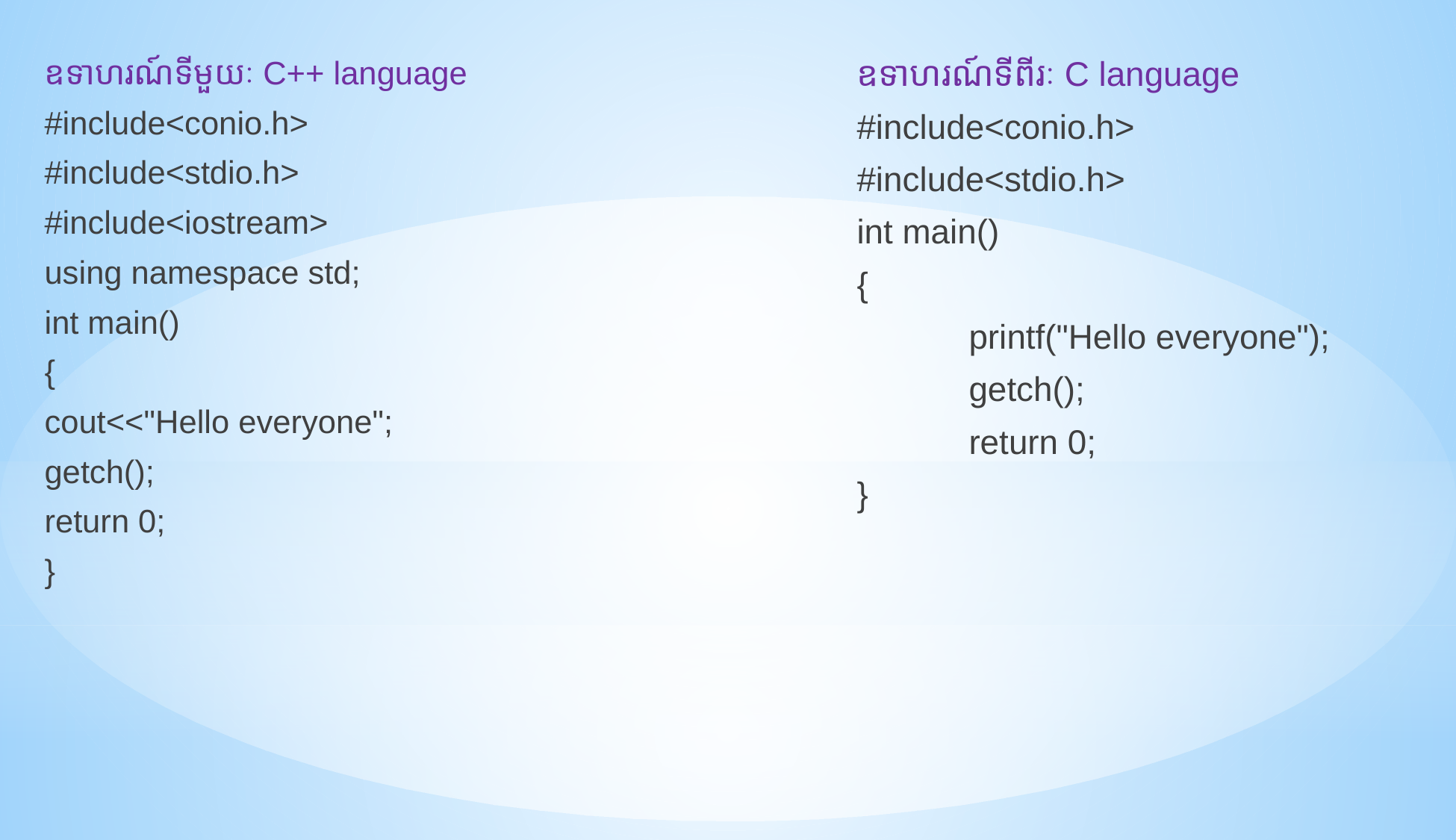

ឧទាហរណ៍ទីមួយៈ C++ language
#include<conio.h>
#include<stdio.h>
#include<iostream>
using namespace std;
int main()
{
	cout<<"Hello everyone";
	getch();
	return 0;
}
ឧទាហរណ៍ទីពីរៈ C language
#include<conio.h>
#include<stdio.h>
int main()
{
	printf("Hello everyone");
	getch();
	return 0;
}